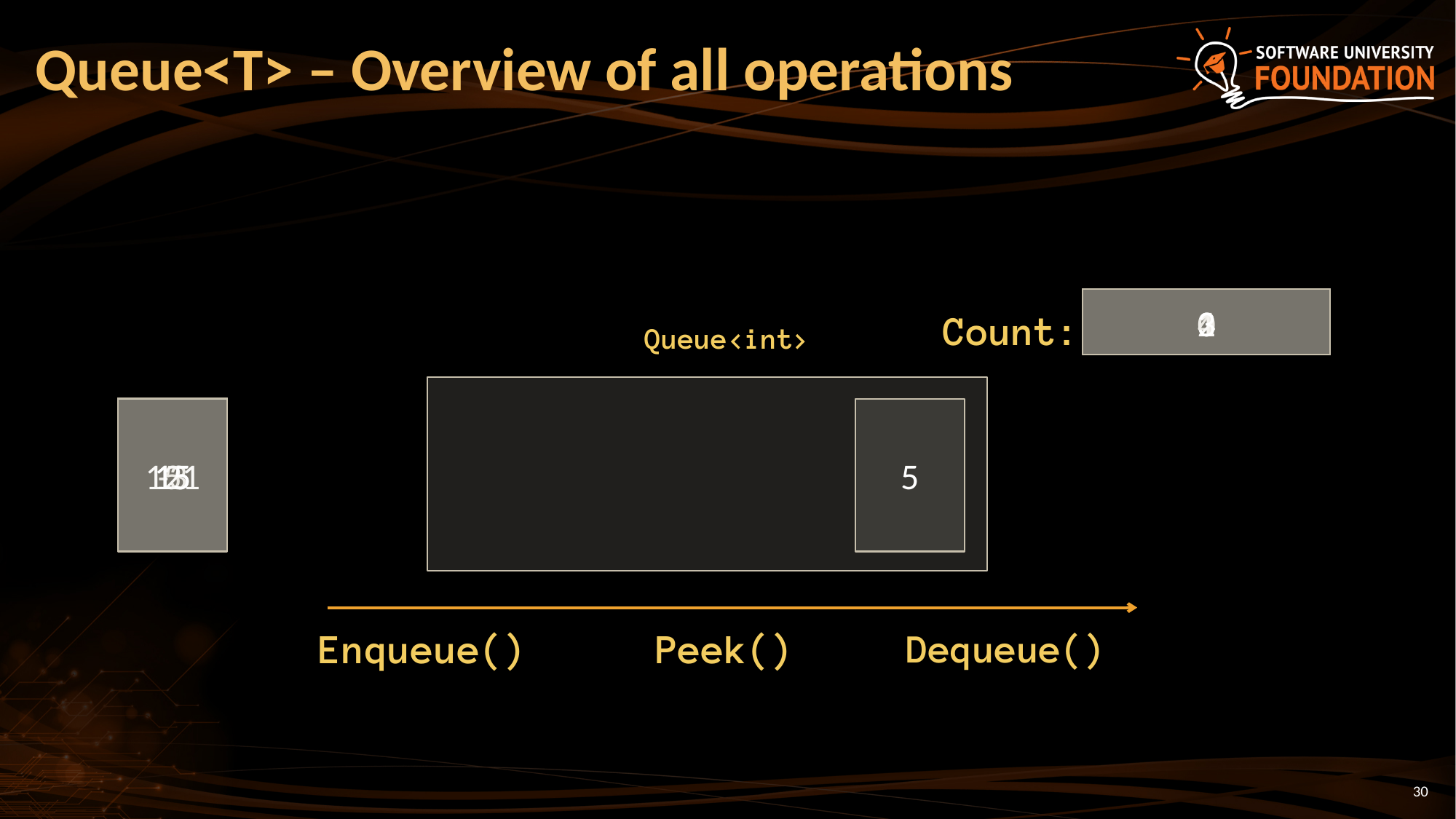

# Queue<T> – Overview of all operations
4
0
1
2
3
Count:
Queue<int>

-3

15

121

15

5

5

Dequeue()
Enqueue()
Peek()
30